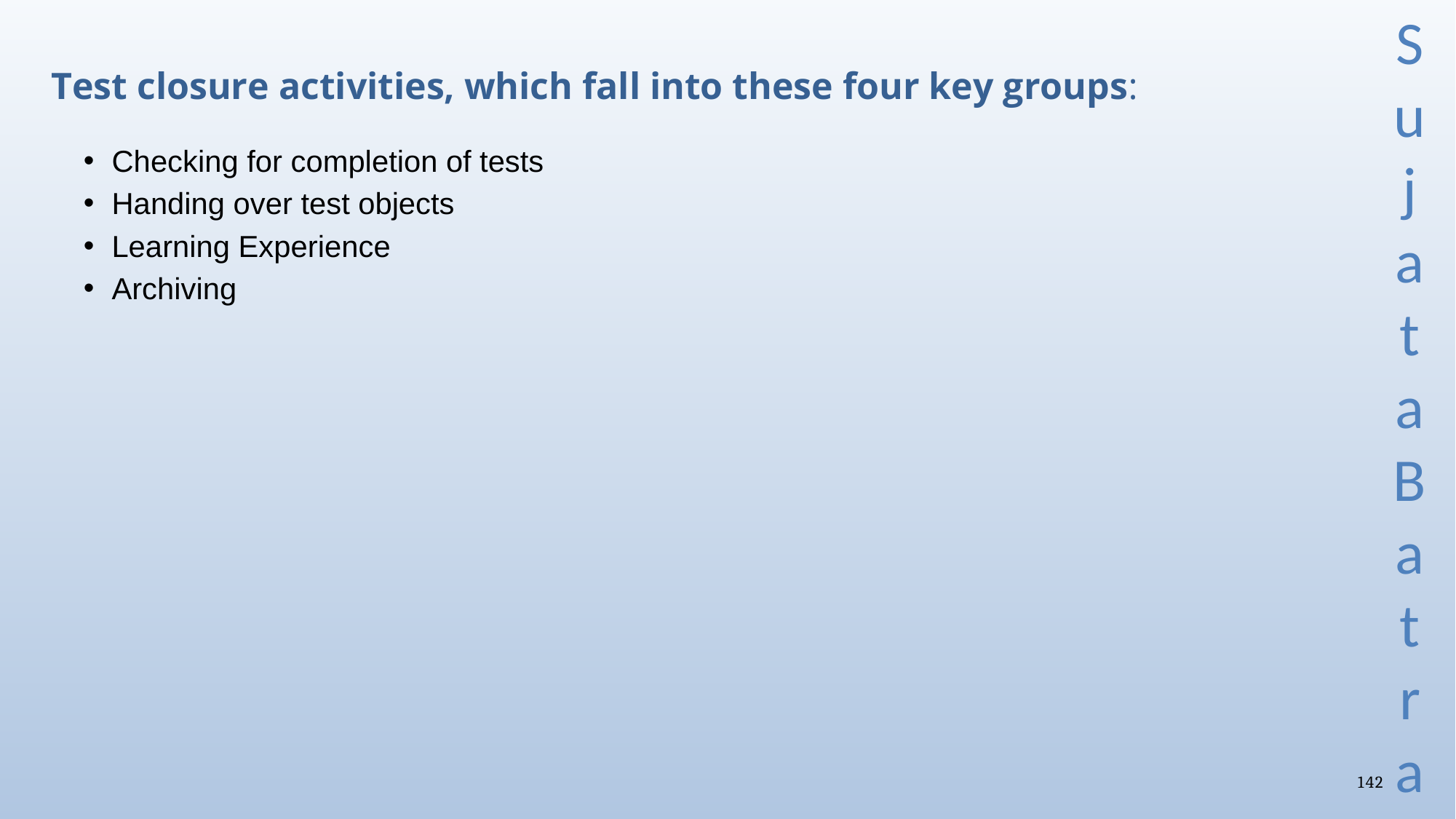

# Test closure activities, which fall into these four key groups:
Checking for completion of tests
Handing over test objects
Learning Experience
Archiving